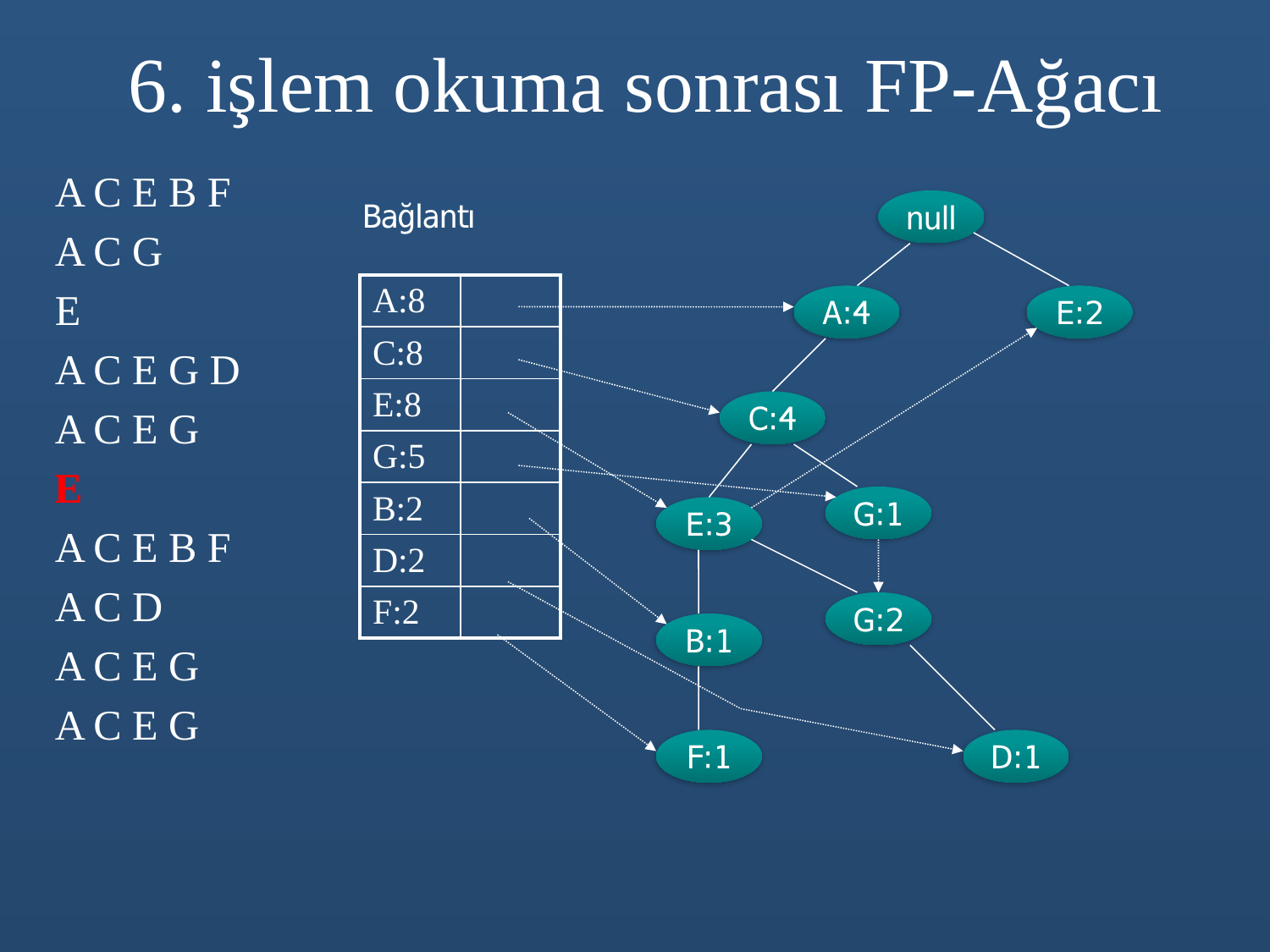

6. işlem okuma sonrası FP-Ağacı
A C E B F
A C G
E
A C E G D
A C E G
E
A C E B F
A C D
A C E G
A C E G
Bağlantı
null

| A:8 |  |
| --- | --- |
| C:8 |  |
| E:8 |  |
| G:5 |  |
| B:2 |  |
| D:2 |  |
| F:2 |  |
A:4
E:2

C:4

G:1
E:3

G:2
B:1

F:1
D:1